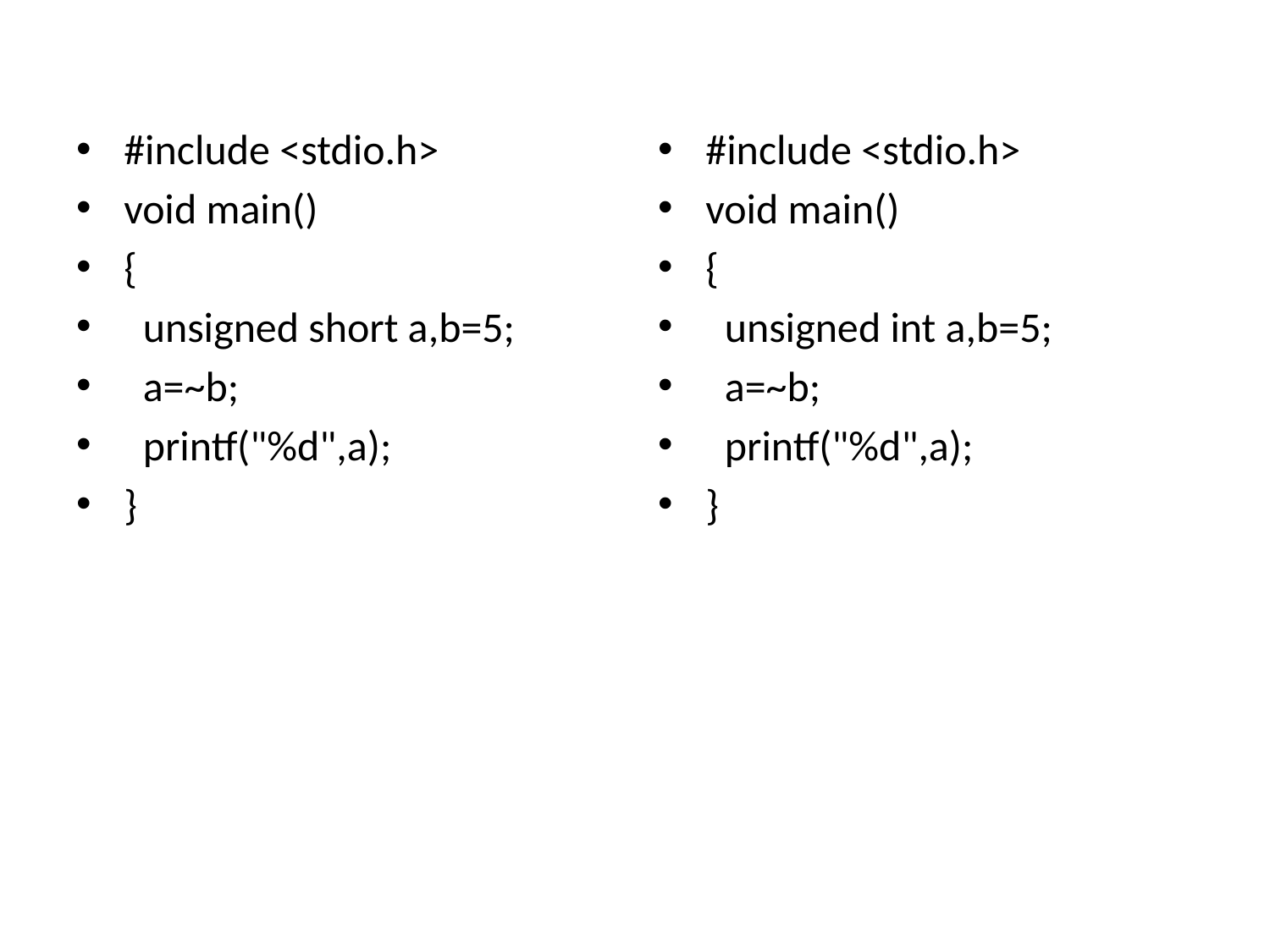

#include <stdio.h>
void main()
{
  unsigned short a,b=5;
  a=~b;
  printf("%d",a);
}
#include <stdio.h>
void main()
{
  unsigned int a,b=5;
  a=~b;
  printf("%d",a);
}